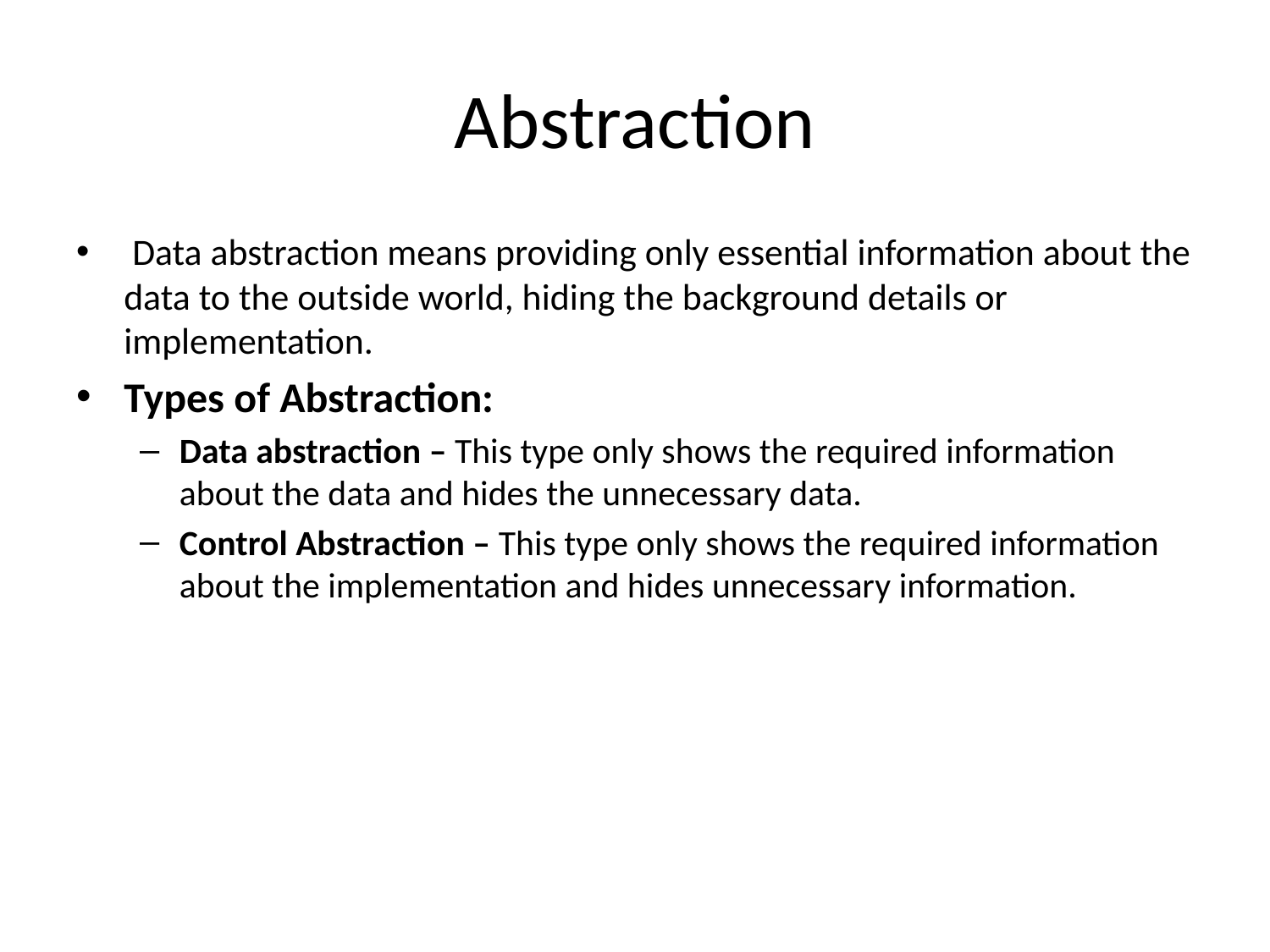

# Abstraction
 Data abstraction means providing only essential information about the data to the outside world, hiding the background details or implementation.
Types of Abstraction:
Data abstraction – This type only shows the required information about the data and hides the unnecessary data.
Control Abstraction – This type only shows the required information about the implementation and hides unnecessary information.